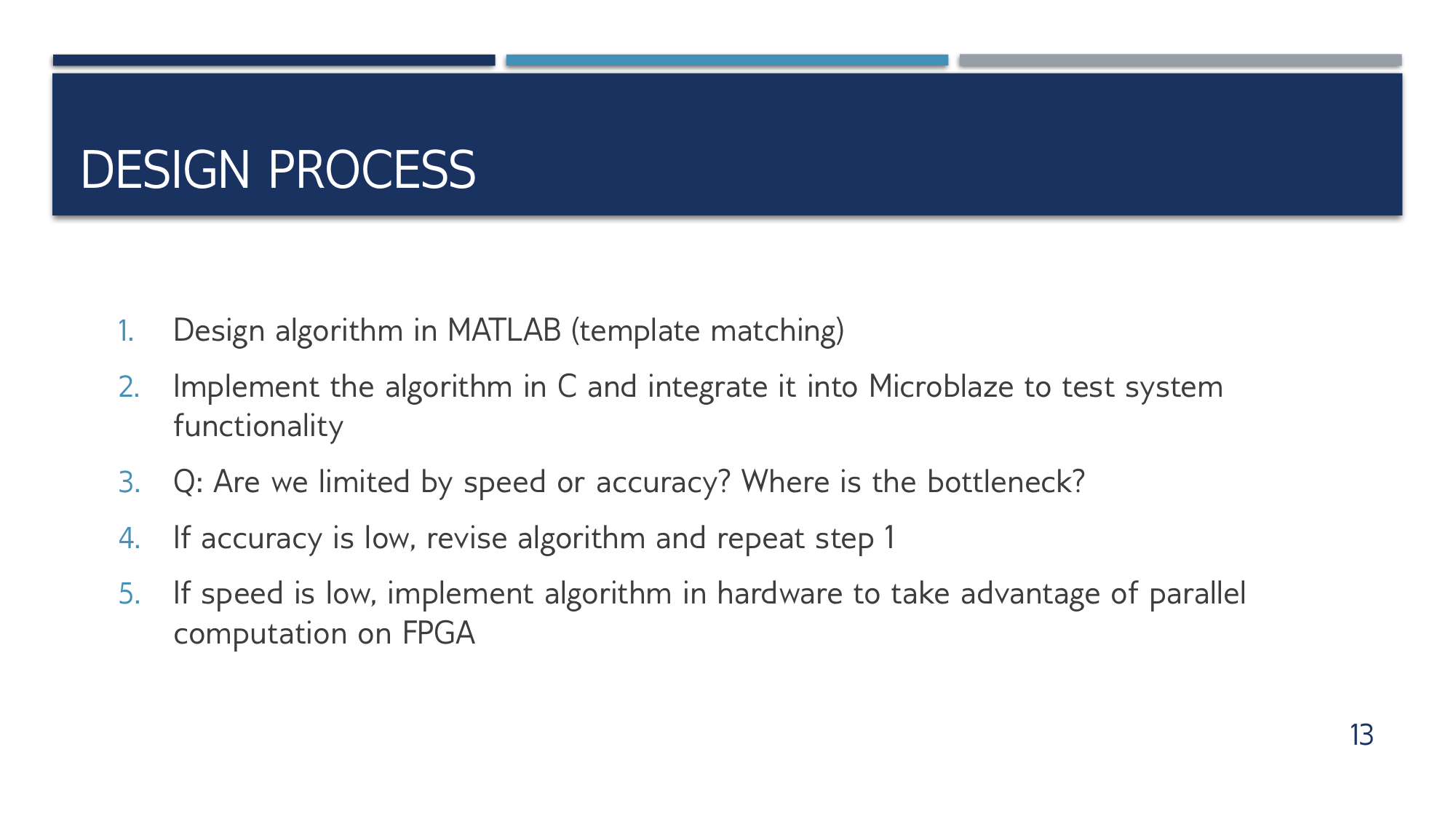

# Design process
Design algorithm in MATLAB (template matching)
Implement the algorithm in C and integrate it into Microblaze to test system functionality
Q: Are we limited by speed or accuracy? Where is the bottleneck?
If accuracy is low, revise algorithm and repeat step 1
If speed is low, implement algorithm in hardware to take advantage of parallel computation on FPGA

13